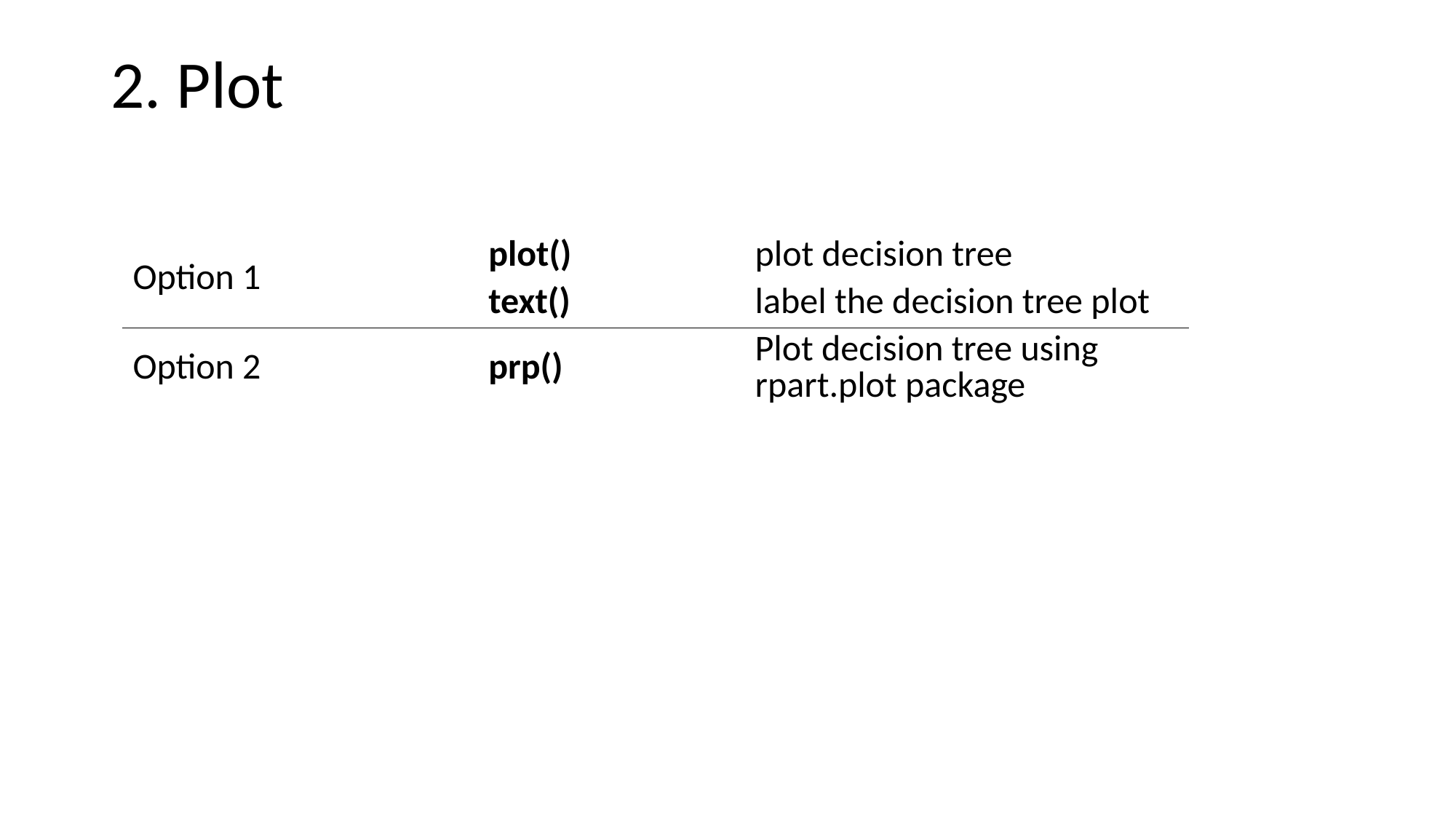

# 2. Plot

| Option 1 | plot() | plot decision tree |
| --- | --- | --- |
|  | text() | label the decision tree plot |
| Option 2 | prp() | Plot decision tree using rpart.plot package |